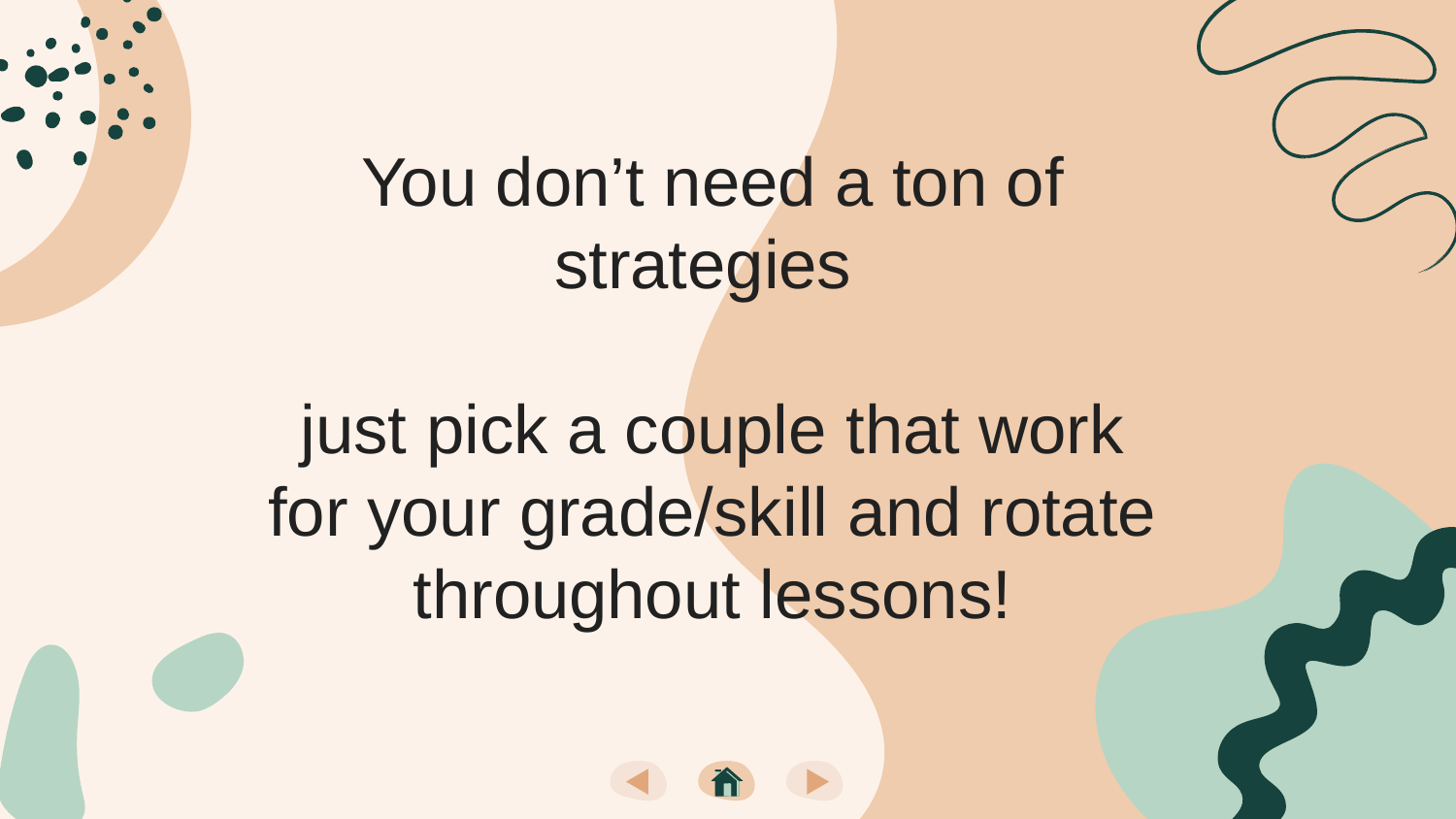

# You don’t need a ton of strategies

just pick a couple that work for your grade/skill and rotate throughout lessons!